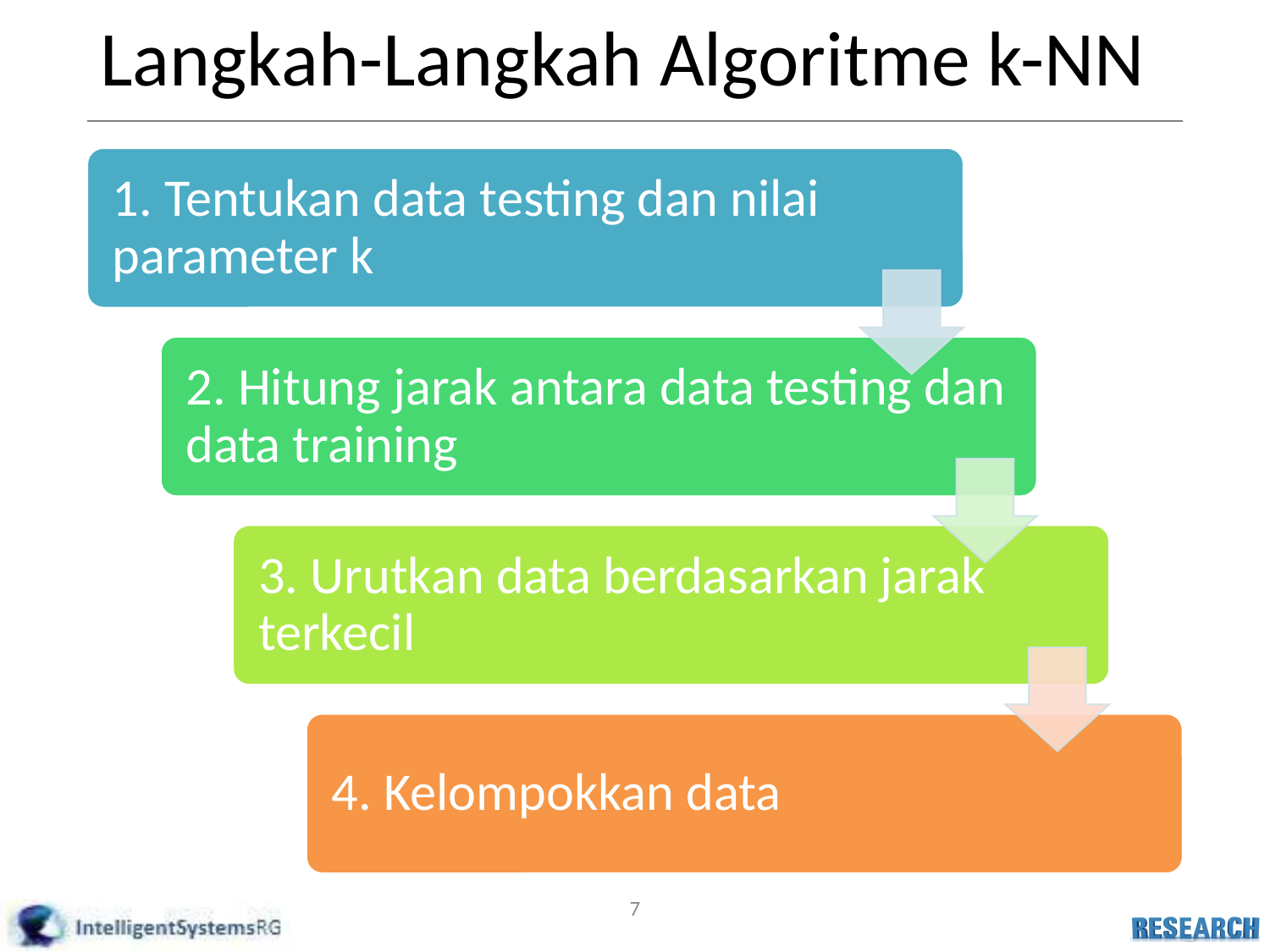

# Langkah-Langkah Algoritme k-NN
1. Tentukan data testing dan nilai parameter k
2. Hitung jarak antara data testing dan data training
3. Urutkan data berdasarkan jarak terkecil
4. Kelompokkan data